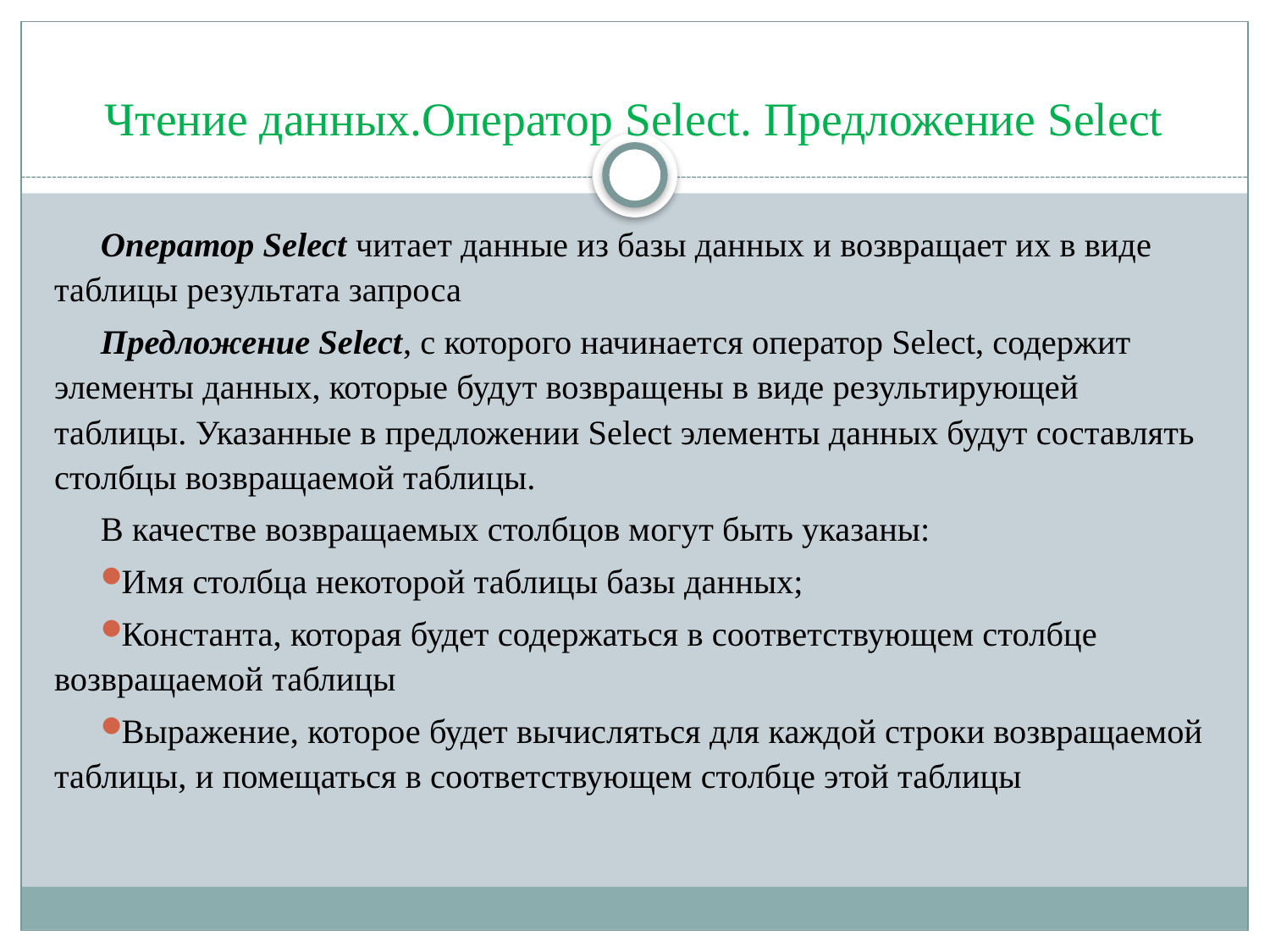

# Чтение данных.Оператор Select. Предложение Select
Оператор Select читает данные из базы данных и возвращает их в виде таблицы результата запроса
Предложение Select, с которого начинается оператор Select, содержит элементы данных, которые будут возвращены в виде результирующей таблицы. Указанные в предложении Select элементы данных будут составлять столбцы возвращаемой таблицы.
В качестве возвращаемых столбцов могут быть указаны:
Имя столбца некоторой таблицы базы данных;
Константа, которая будет содержаться в соответствующем столбце возвращаемой таблицы
Выражение, которое будет вычисляться для каждой строки возвращаемой таблицы, и помещаться в соответствующем столбце этой таблицы